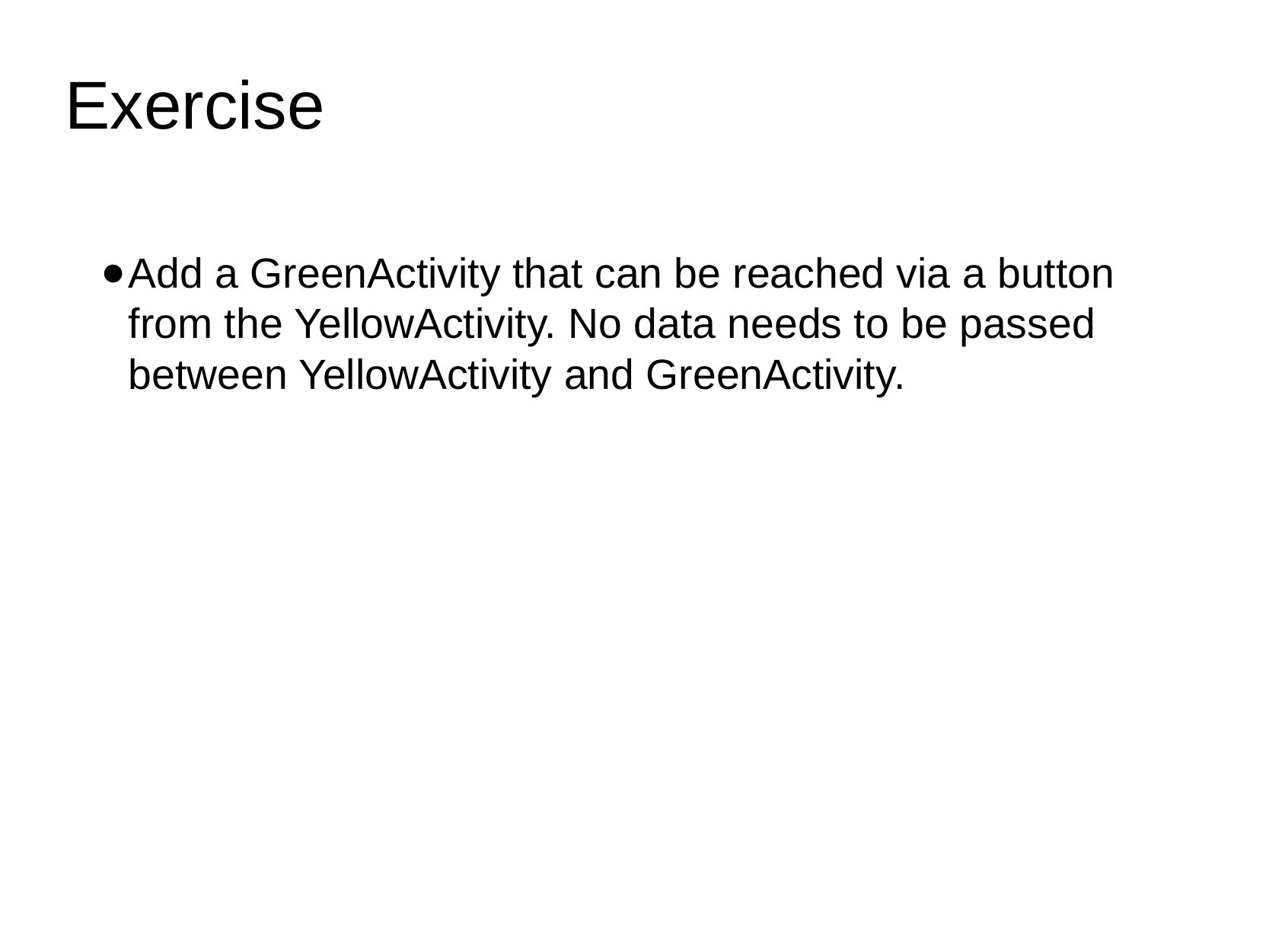

# Exercise
Add a GreenActivity that can be reached via a button from the YellowActivity. No data needs to be passed between YellowActivity and GreenActivity.